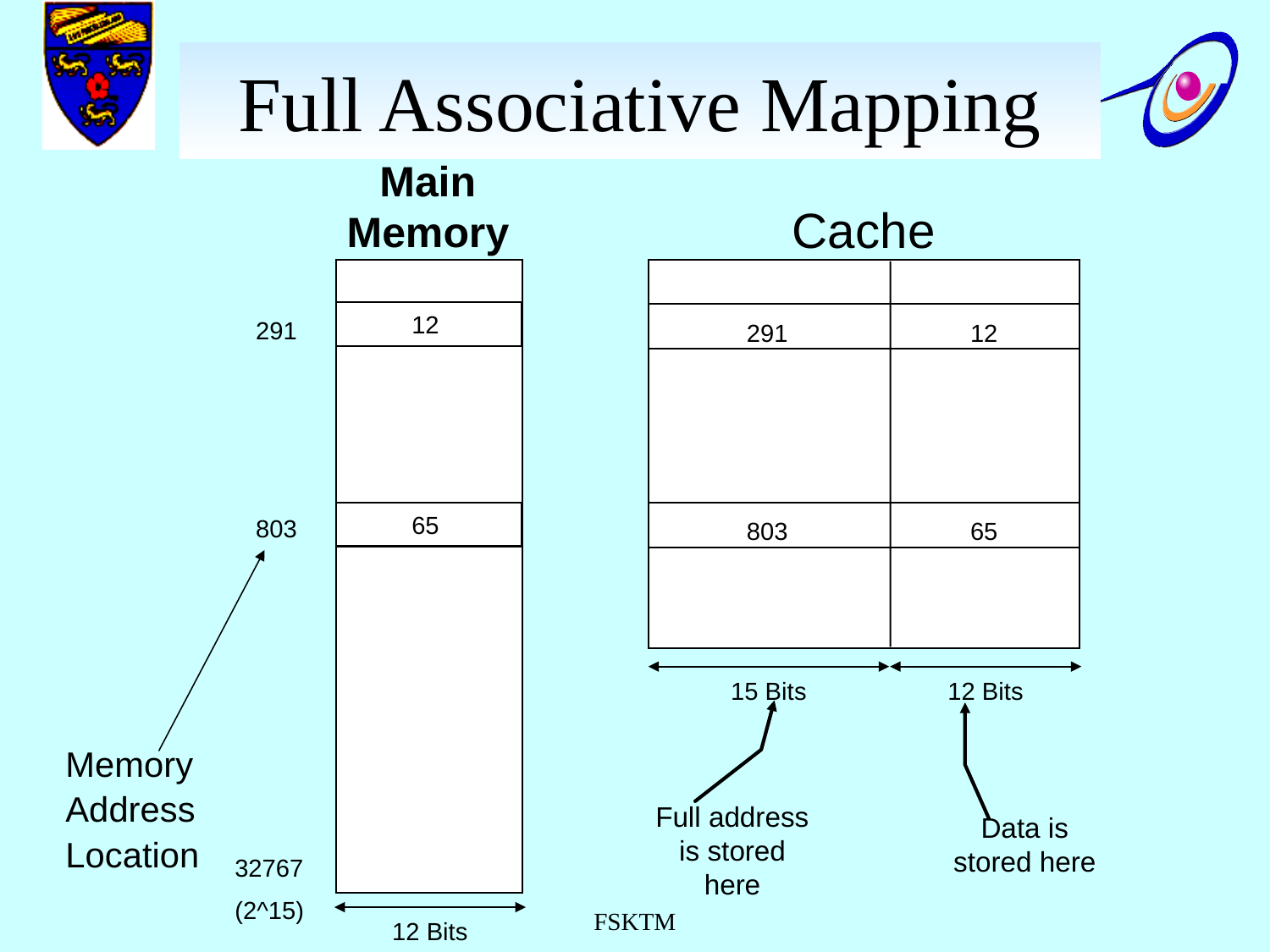

# Full Associative Mapping
Main
Memory
Cache

12

291
291
12

65
803
803
65

15 Bits
12 Bits

Memory
Address
Location

Full address is stored here
Data is stored here
32767
(2^15)

12 Bits